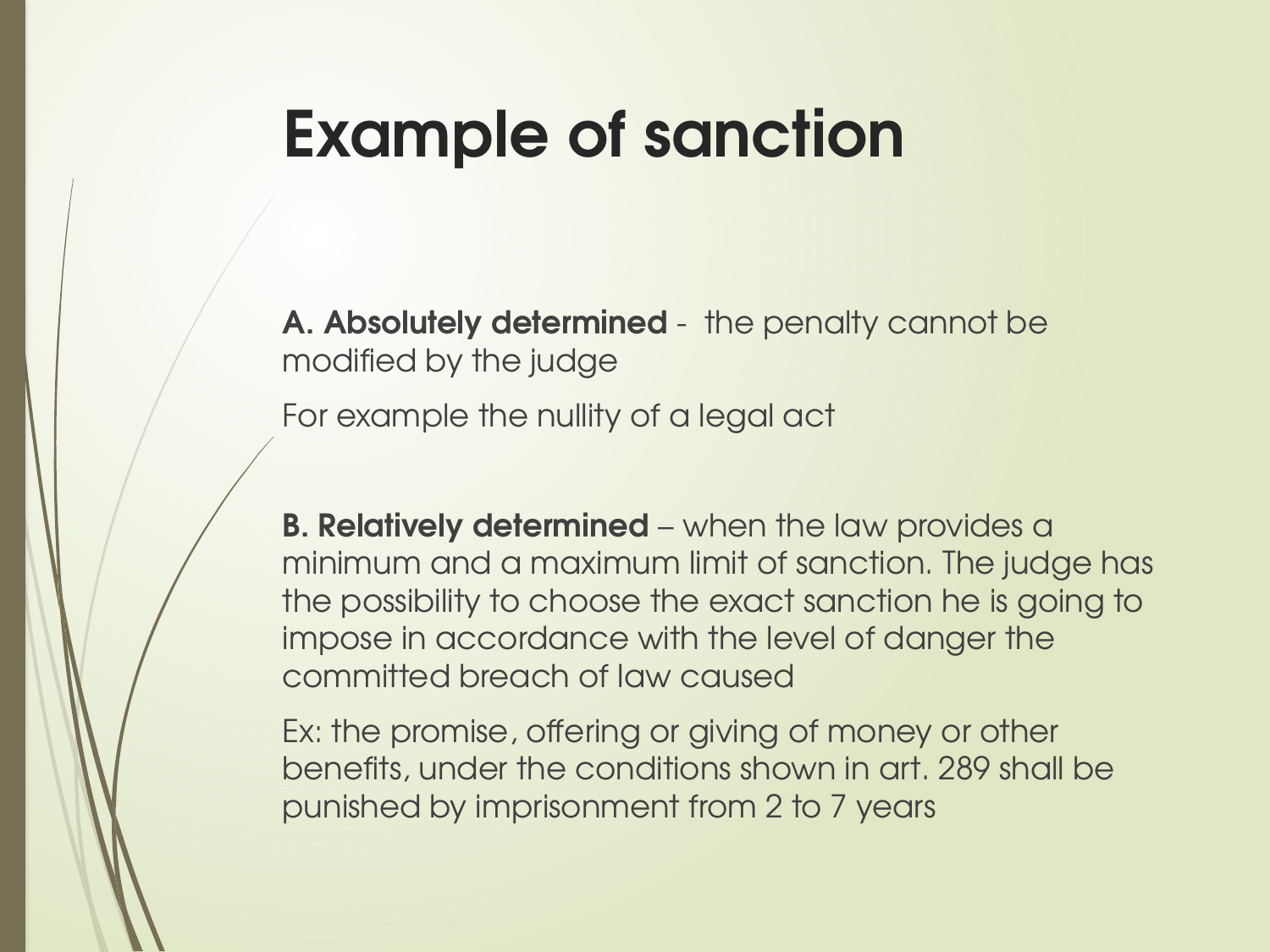

# Example of sanction
A. Absolutely determined -  the penalty cannot be modified by the judge
For example the nullity of a legal act

B. Relatively determined – when the law provides a minimum and a maximum limit of sanction. The judge has the possibility to choose the exact sanction he is going to impose in accordance with the level of danger the committed breach of law caused
Ex: the promise, offering or giving of money or other benefits, under the conditions shown in art. 289 shall be punished by imprisonment from 2 to 7 years